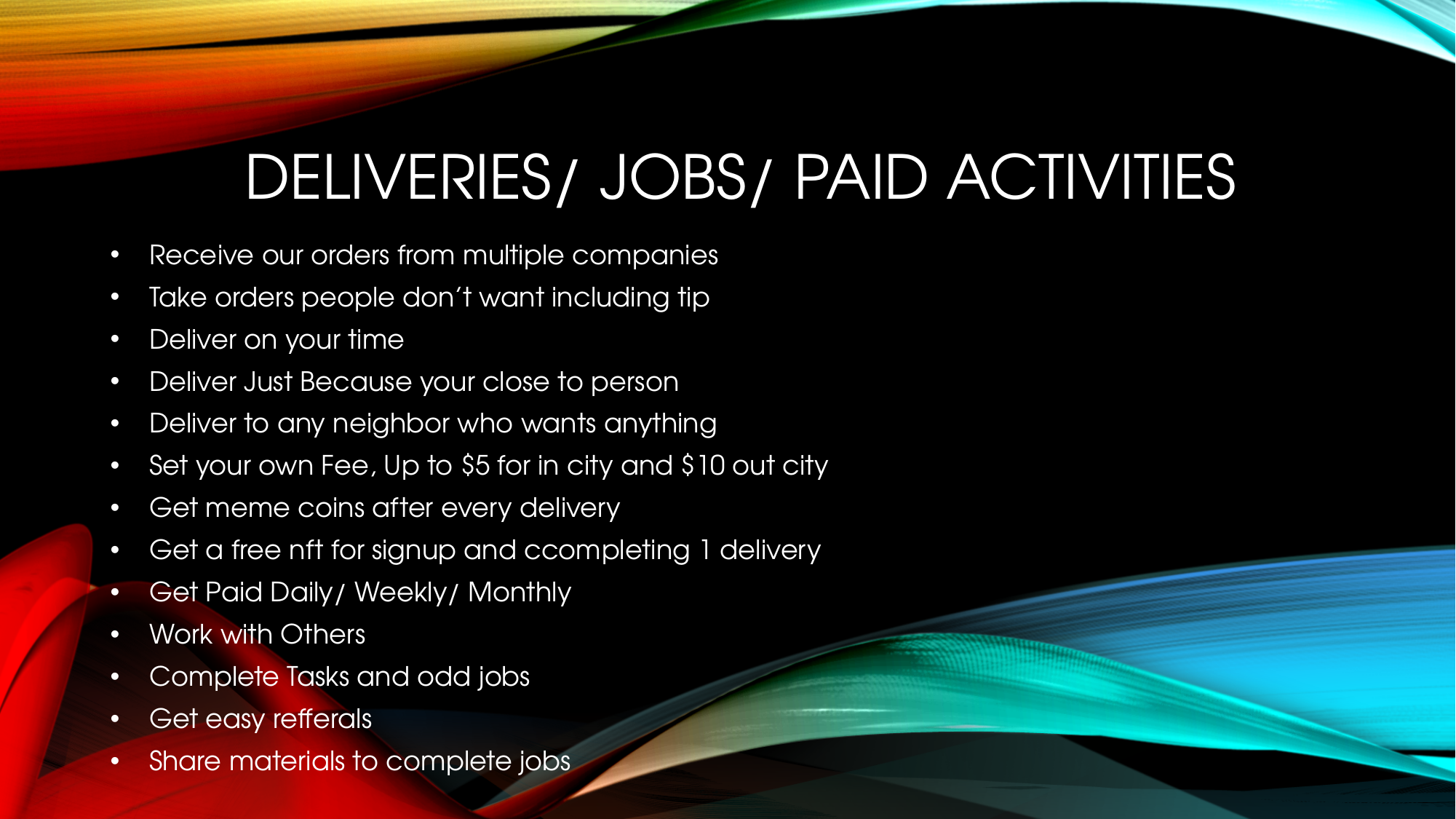

# Deliveries/ Jobs/ Paid Activities
Receive our orders from multiple companies
Take orders people don’t want including tip
Deliver on your time
Deliver Just Because your close to person
Deliver to any neighbor who wants anything
Set your own Fee, Up to $5 for in city and $10 out city
Get meme coins after every delivery
Get a free nft for signup and ccompleting 1 delivery
Get Paid Daily/ Weekly/ Monthly
Work with Others
Complete Tasks and odd jobs
Get easy refferals
Share materials to complete jobs